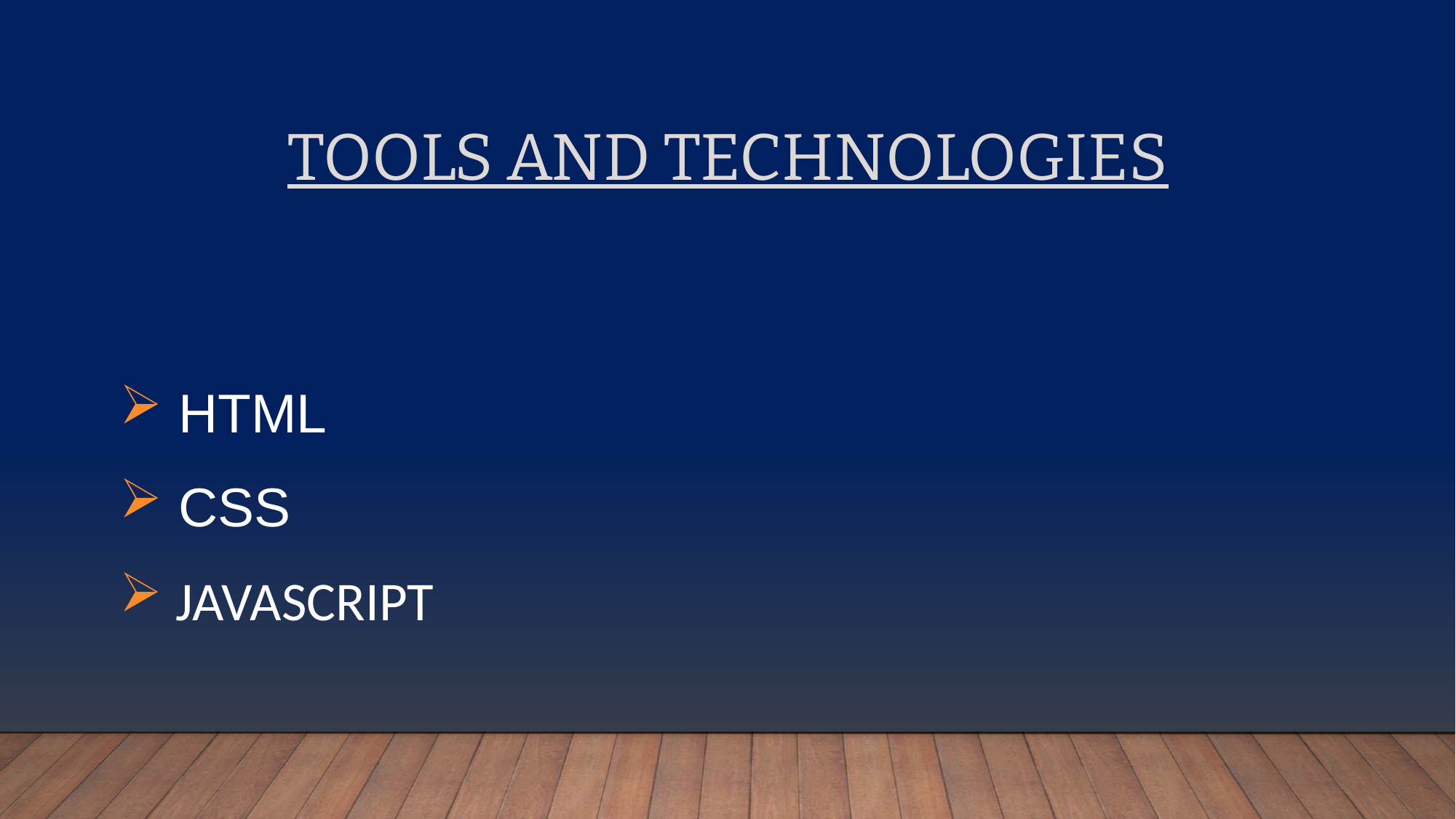

# Tools and technologies

 HTML
 CSS
 JAVASCRIPT